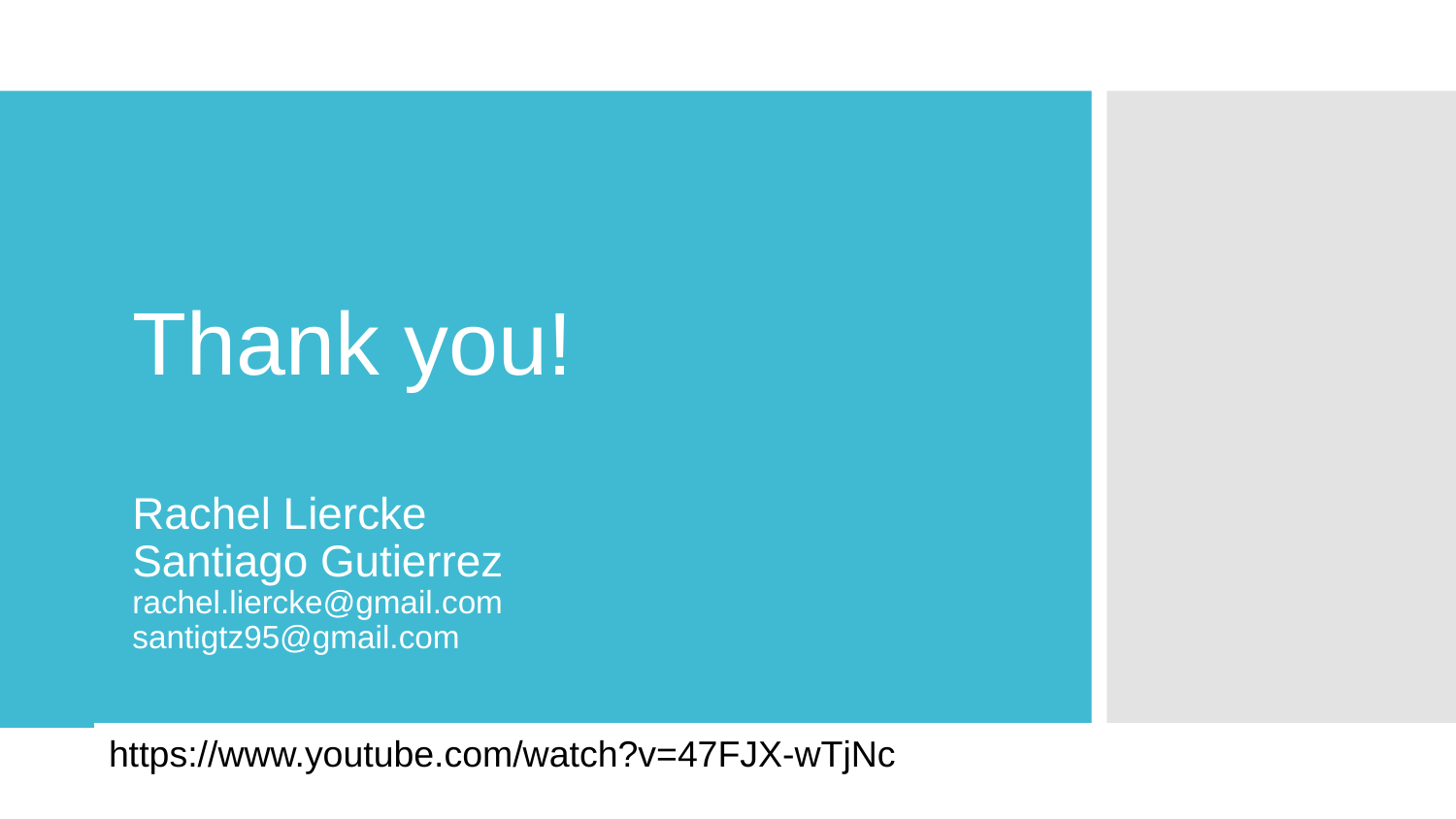

# Thank you!

Rachel Liercke				Santiago Gutierrez
rachel.liercke@gmail.com			santigtz95@gmail.com
https://www.youtube.com/watch?v=47FJX-wTjNc